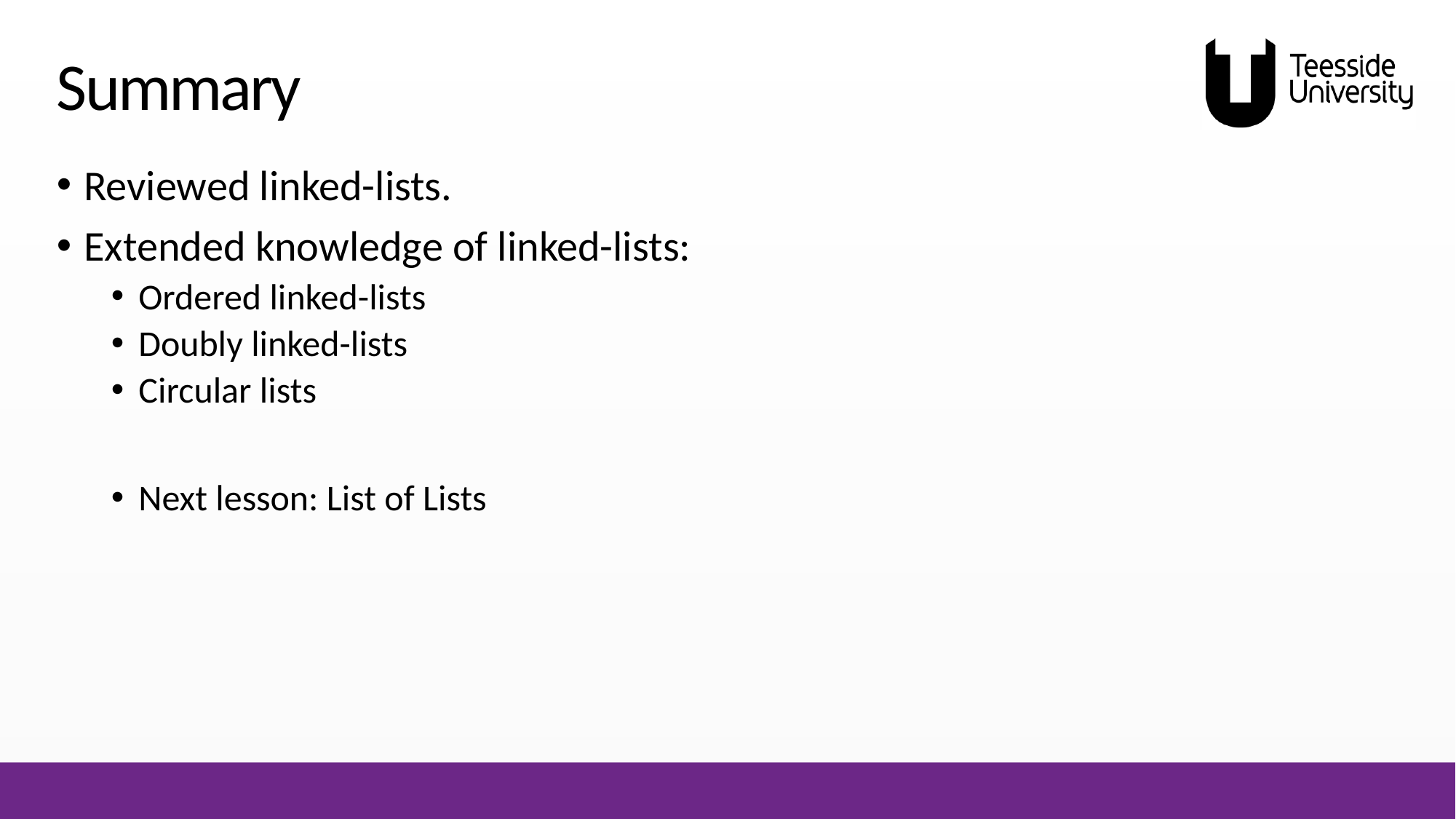

# Summary
Reviewed linked-lists.
Extended knowledge of linked-lists:
Ordered linked-lists
Doubly linked-lists
Circular lists

Next lesson: List of Lists